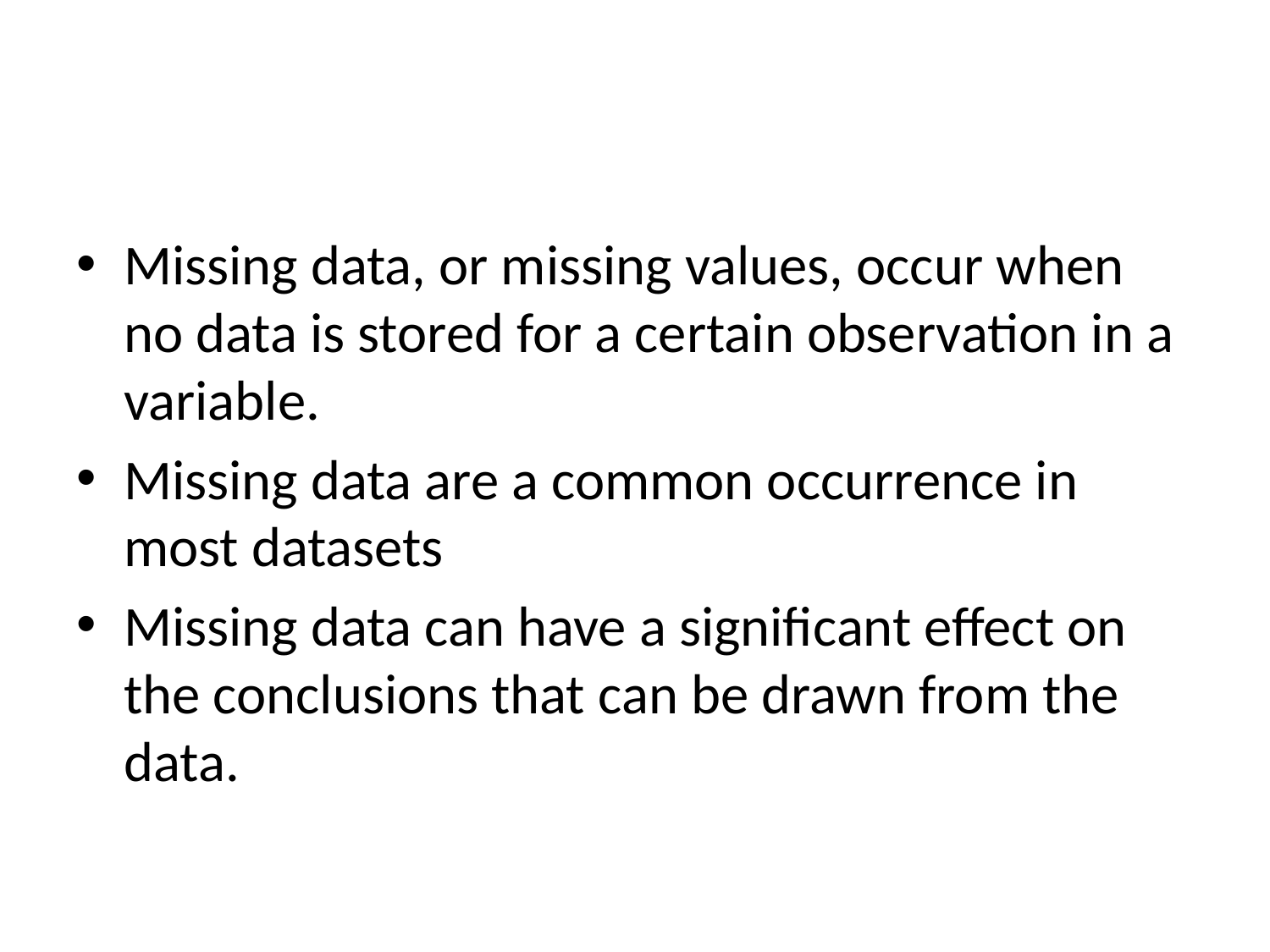

#
Missing data, or missing values, occur when no data is stored for a certain observation in a variable.
Missing data are a common occurrence in most datasets
Missing data can have a significant effect on the conclusions that can be drawn from the data.